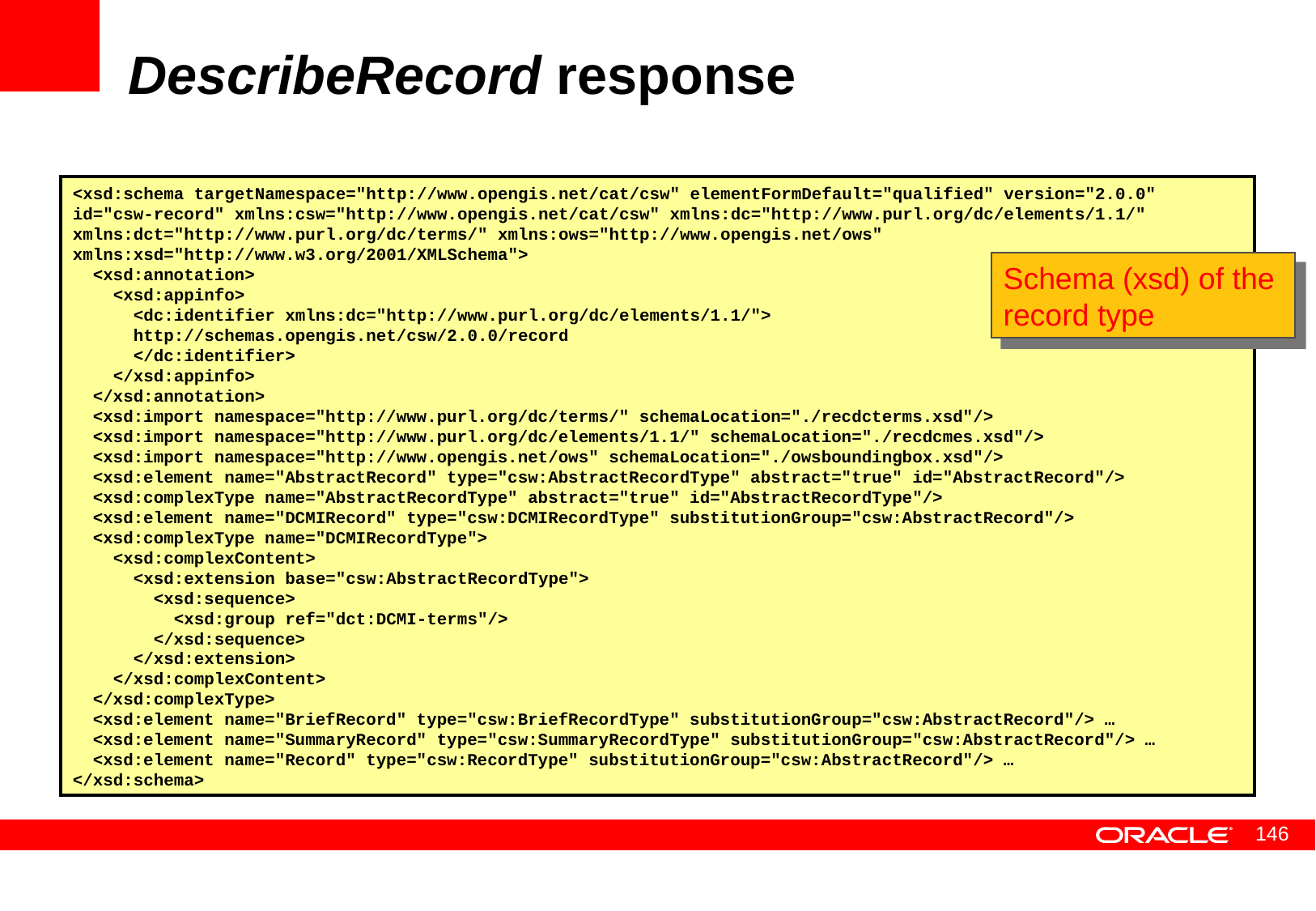

# DescribeRecord response
<xsd:schema targetNamespace="http://www.opengis.net/cat/csw" elementFormDefault="qualified" version="2.0.0" id="csw-record" xmlns:csw="http://www.opengis.net/cat/csw" xmlns:dc="http://www.purl.org/dc/elements/1.1/" xmlns:dct="http://www.purl.org/dc/terms/" xmlns:ows="http://www.opengis.net/ows" xmlns:xsd="http://www.w3.org/2001/XMLSchema">
  <xsd:annotation>
    <xsd:appinfo>
      <dc:identifier xmlns:dc="http://www.purl.org/dc/elements/1.1/">
      http://schemas.opengis.net/csw/2.0.0/record
      </dc:identifier>
    </xsd:appinfo>
  </xsd:annotation>
  <xsd:import namespace="http://www.purl.org/dc/terms/" schemaLocation="./recdcterms.xsd"/>
  <xsd:import namespace="http://www.purl.org/dc/elements/1.1/" schemaLocation="./recdcmes.xsd"/>
  <xsd:import namespace="http://www.opengis.net/ows" schemaLocation="./owsboundingbox.xsd"/>
  <xsd:element name="AbstractRecord" type="csw:AbstractRecordType" abstract="true" id="AbstractRecord"/>
  <xsd:complexType name="AbstractRecordType" abstract="true" id="AbstractRecordType"/>
  <xsd:element name="DCMIRecord" type="csw:DCMIRecordType" substitutionGroup="csw:AbstractRecord"/>
  <xsd:complexType name="DCMIRecordType">
    <xsd:complexContent>
      <xsd:extension base="csw:AbstractRecordType">
        <xsd:sequence>
          <xsd:group ref="dct:DCMI-terms"/>
        </xsd:sequence>
      </xsd:extension>
    </xsd:complexContent>
  </xsd:complexType>
  <xsd:element name="BriefRecord" type="csw:BriefRecordType" substitutionGroup="csw:AbstractRecord"/> …
  <xsd:element name="SummaryRecord" type="csw:SummaryRecordType" substitutionGroup="csw:AbstractRecord"/> …
  <xsd:element name="Record" type="csw:RecordType" substitutionGroup="csw:AbstractRecord"/> …
</xsd:schema>
Lists server capabilities and all known feature types
Schema (xsd) of the record type